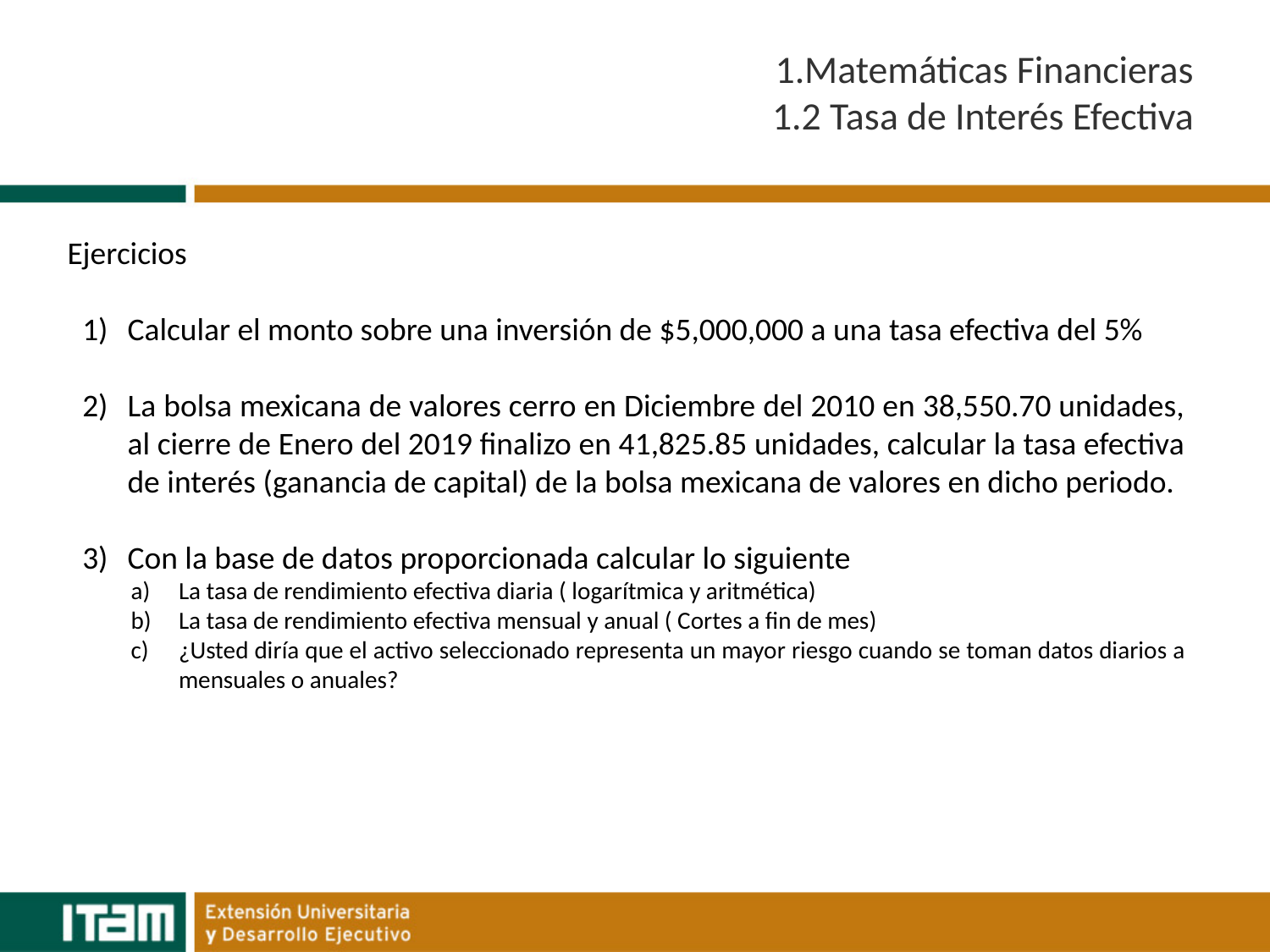

# 1.Matemáticas Financieras 1.2 Tasa de Interés Efectiva
Ejercicios

Calcular el monto sobre una inversión de $5,000,000 a una tasa efectiva del 5%

La bolsa mexicana de valores cerro en Diciembre del 2010 en 38,550.70 unidades, al cierre de Enero del 2019 finalizo en 41,825.85 unidades, calcular la tasa efectiva de interés (ganancia de capital) de la bolsa mexicana de valores en dicho periodo.

Con la base de datos proporcionada calcular lo siguiente
La tasa de rendimiento efectiva diaria ( logarítmica y aritmética)
La tasa de rendimiento efectiva mensual y anual ( Cortes a fin de mes)
¿Usted diría que el activo seleccionado representa un mayor riesgo cuando se toman datos diarios a mensuales o anuales?